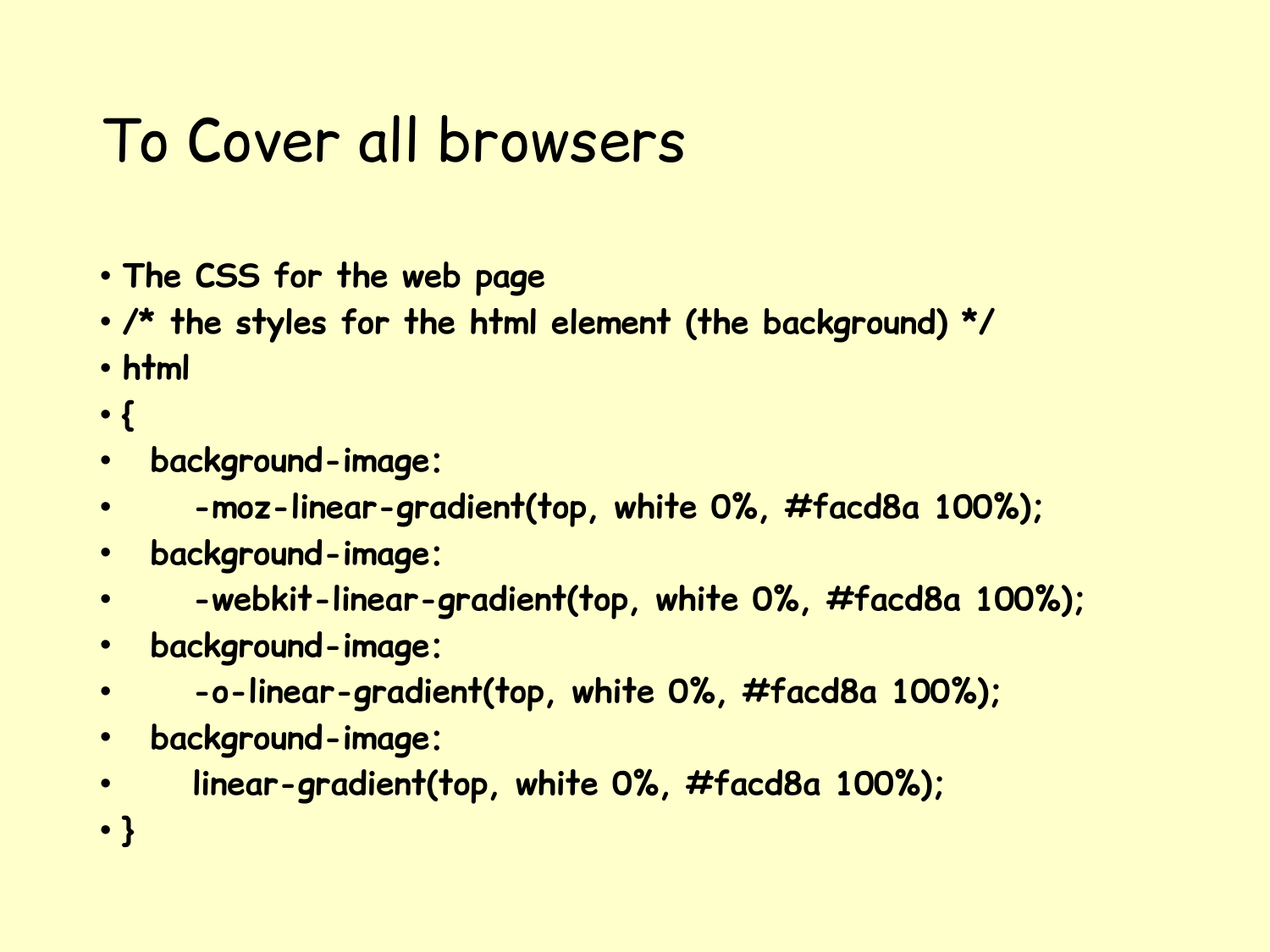

# To Cover all browsers
The CSS for the web page
/* the styles for the html element (the background) */
html
{
  background-image:
     -moz-linear-gradient(top, white 0%, #facd8a 100%);
  background-image:
     -webkit-linear-gradient(top, white 0%, #facd8a 100%);
  background-image:
     -o-linear-gradient(top, white 0%, #facd8a 100%);
  background-image:
     linear-gradient(top, white 0%, #facd8a 100%);
}